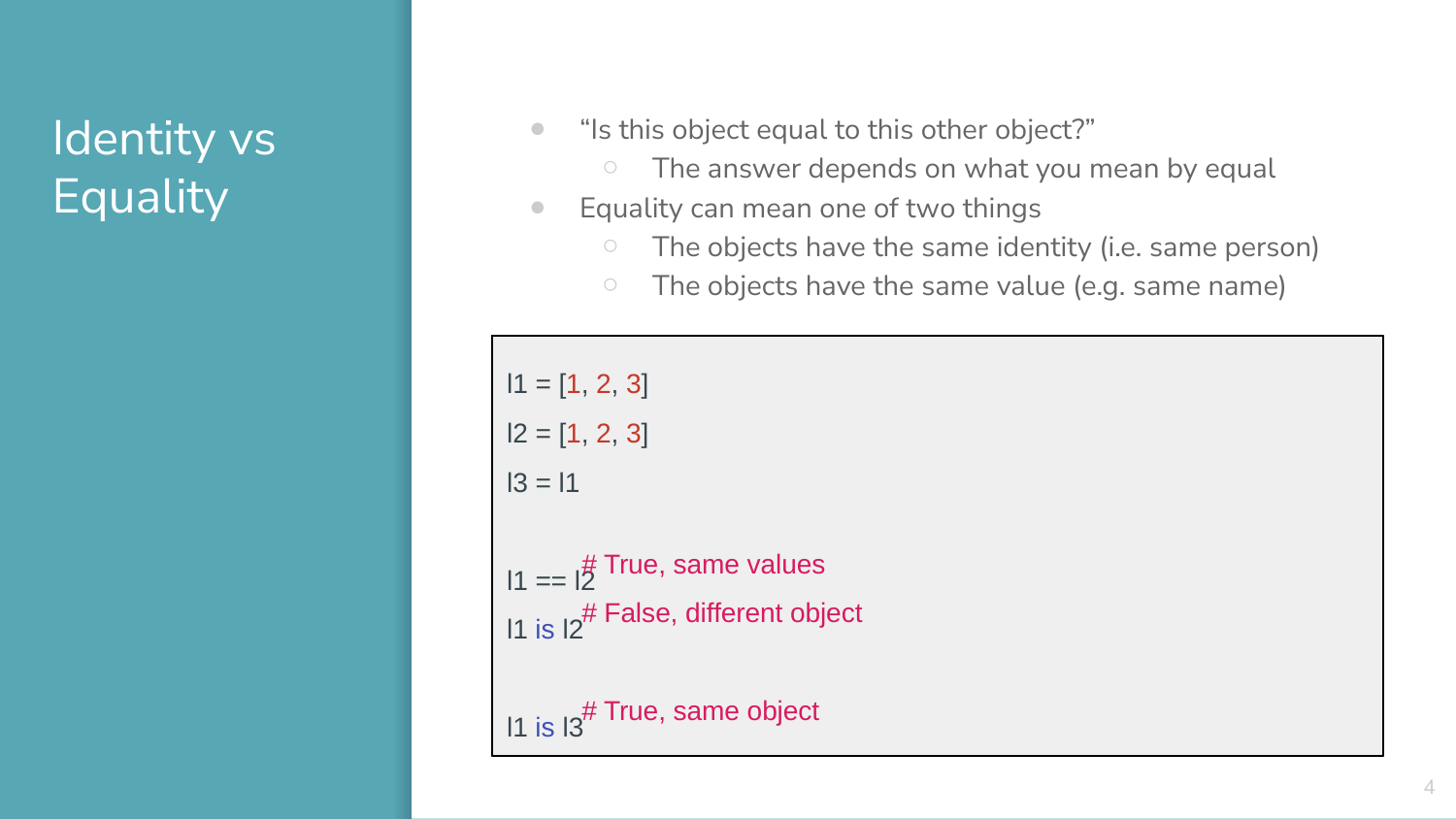

# Identity vs Equality
“Is this object equal to this other object?”
The answer depends on what you mean by equal
Equality can mean one of two things
The objects have the same identity (i.e. same person)
The objects have the same value (e.g. same name)

l1 = [1, 2, 3]
l2 = [1, 2, 3]
l3 = l1

l1 == l2
l1 is l2

l1 is l3

          # True, same values
          # False, different object

          # True, same object

4